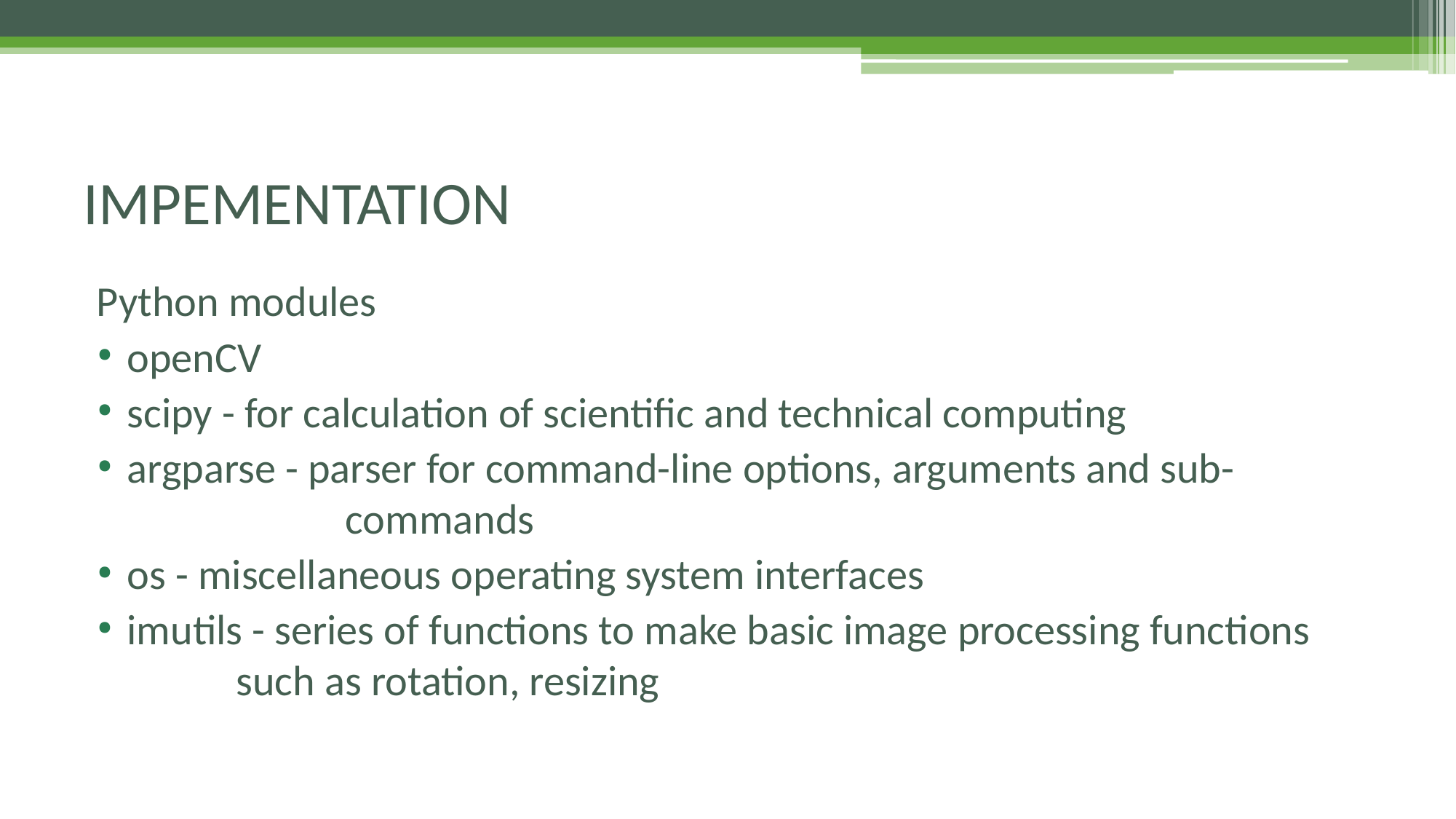

# IMPEMENTATION
Python modules
openCV
scipy - for calculation of scientific and technical computing
argparse - parser for command-line options, arguments and sub-			commands
os - miscellaneous operating system interfaces
imutils - series of functions to make basic image processing functions 		such as rotation, resizing